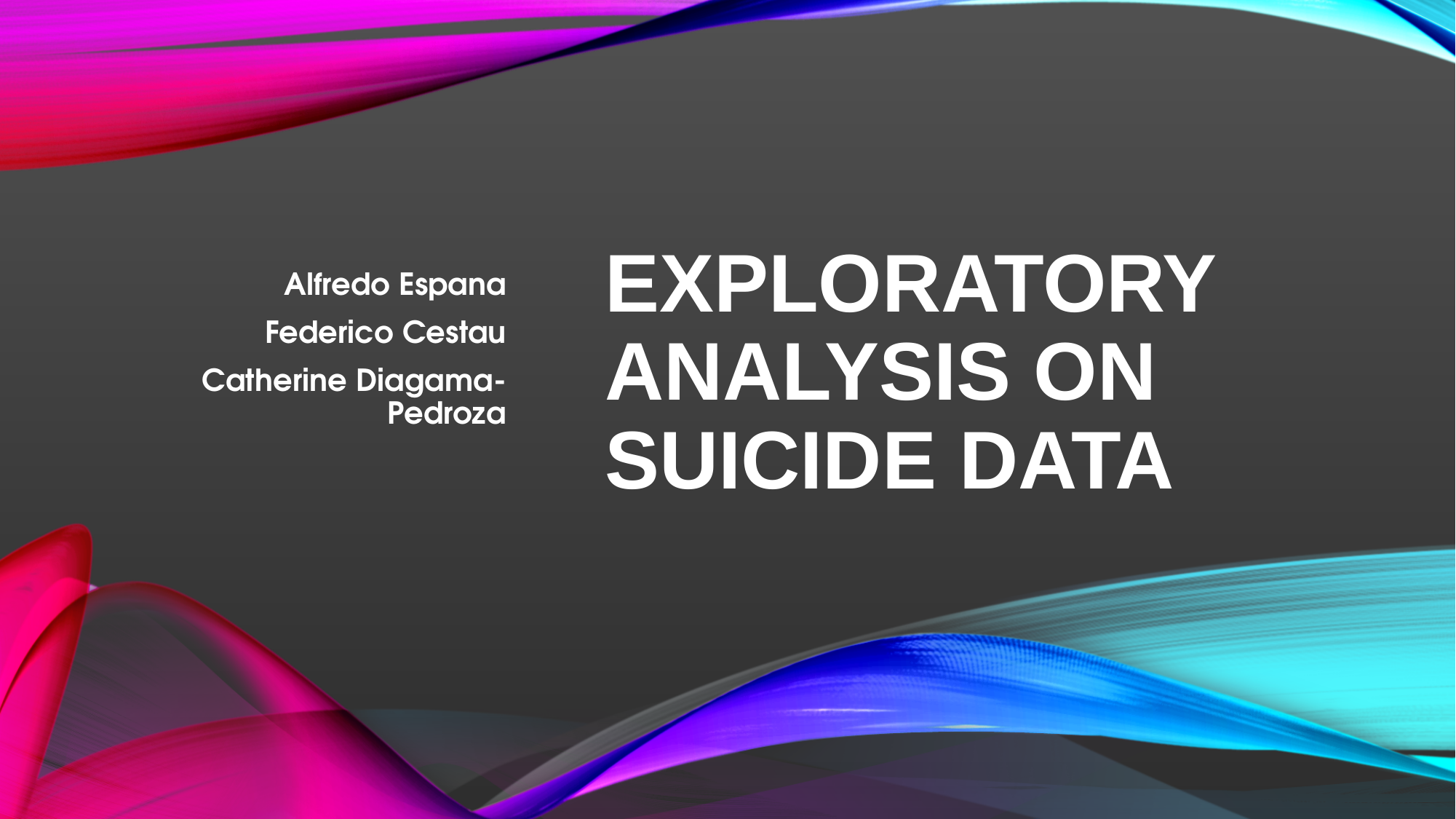

Alfredo Espana
Federico Cestau
Catherine Diagama-Pedroza

# Exploratory analysis on suicide data